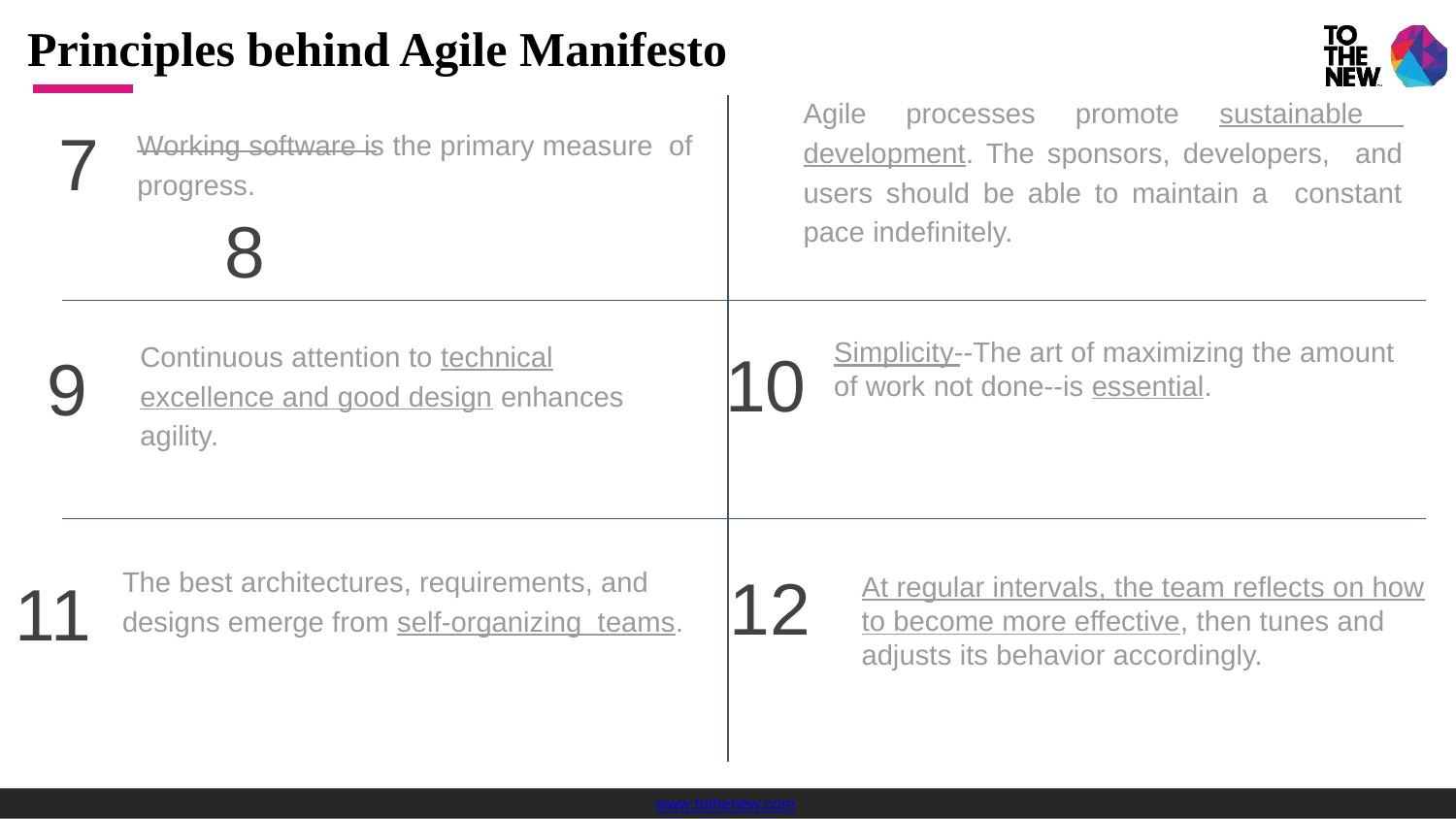

# Principles behind Agile Manifesto
Agile processes promote sustainable  development. The sponsors, developers,  and users should be able to maintain a  constant pace indefinitely.

7									 8
Working software is the primary measure  of progress.

Simplicity--The art of maximizing the amount of work not done--is essential.
Continuous attention to technical excellence and good design enhances agility.

10
9

The best architectures, requirements, and  designs emerge from self-organizing  teams.
12
11
At regular intervals, the team reflects on how to become more effective, then tunes and adjusts its behavior accordingly.

www.tothenew.com